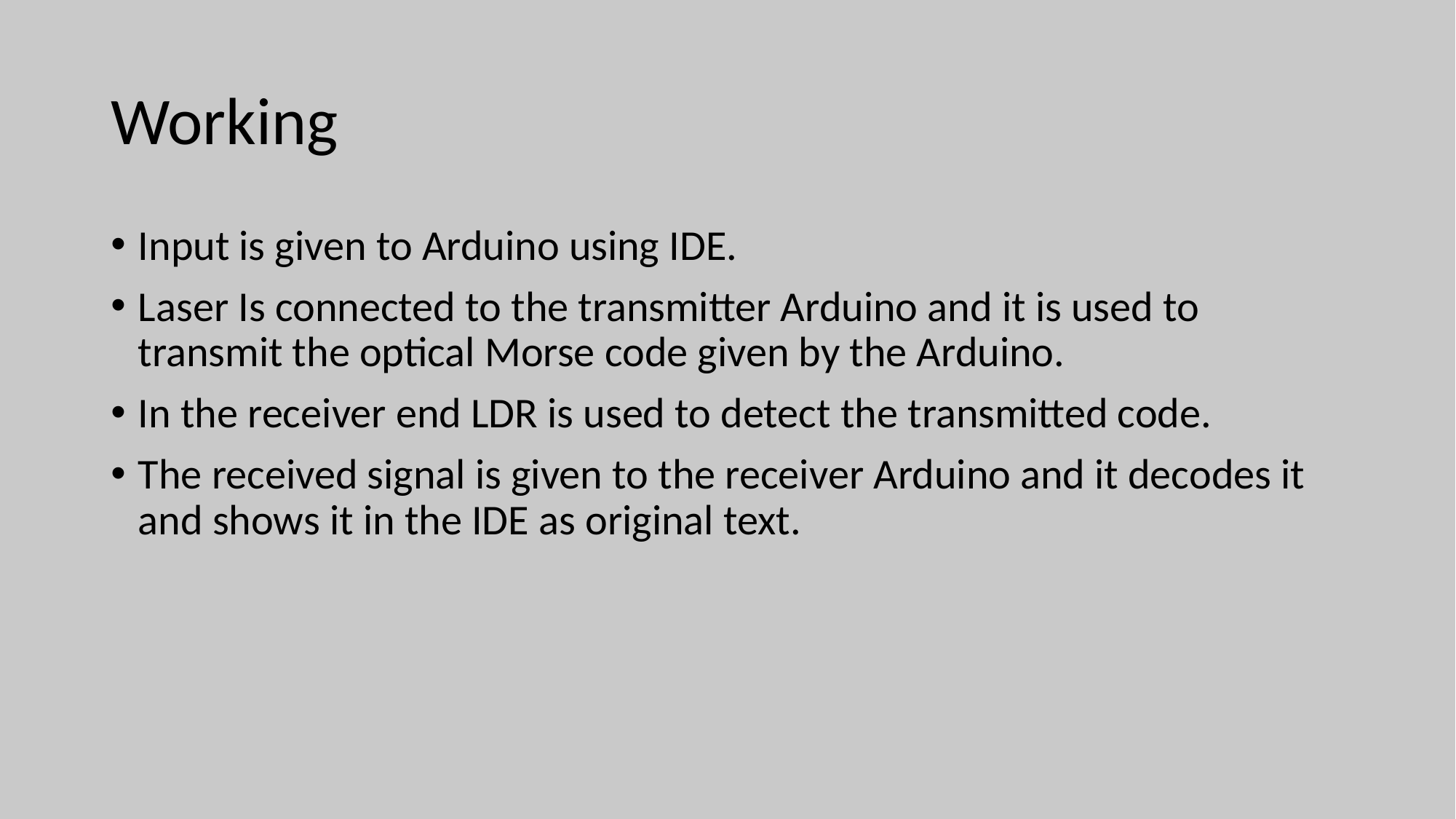

# Working
Input is given to Arduino using IDE.
Laser Is connected to the transmitter Arduino and it is used to transmit the optical Morse code given by the Arduino.
In the receiver end LDR is used to detect the transmitted code.
The received signal is given to the receiver Arduino and it decodes it and shows it in the IDE as original text.